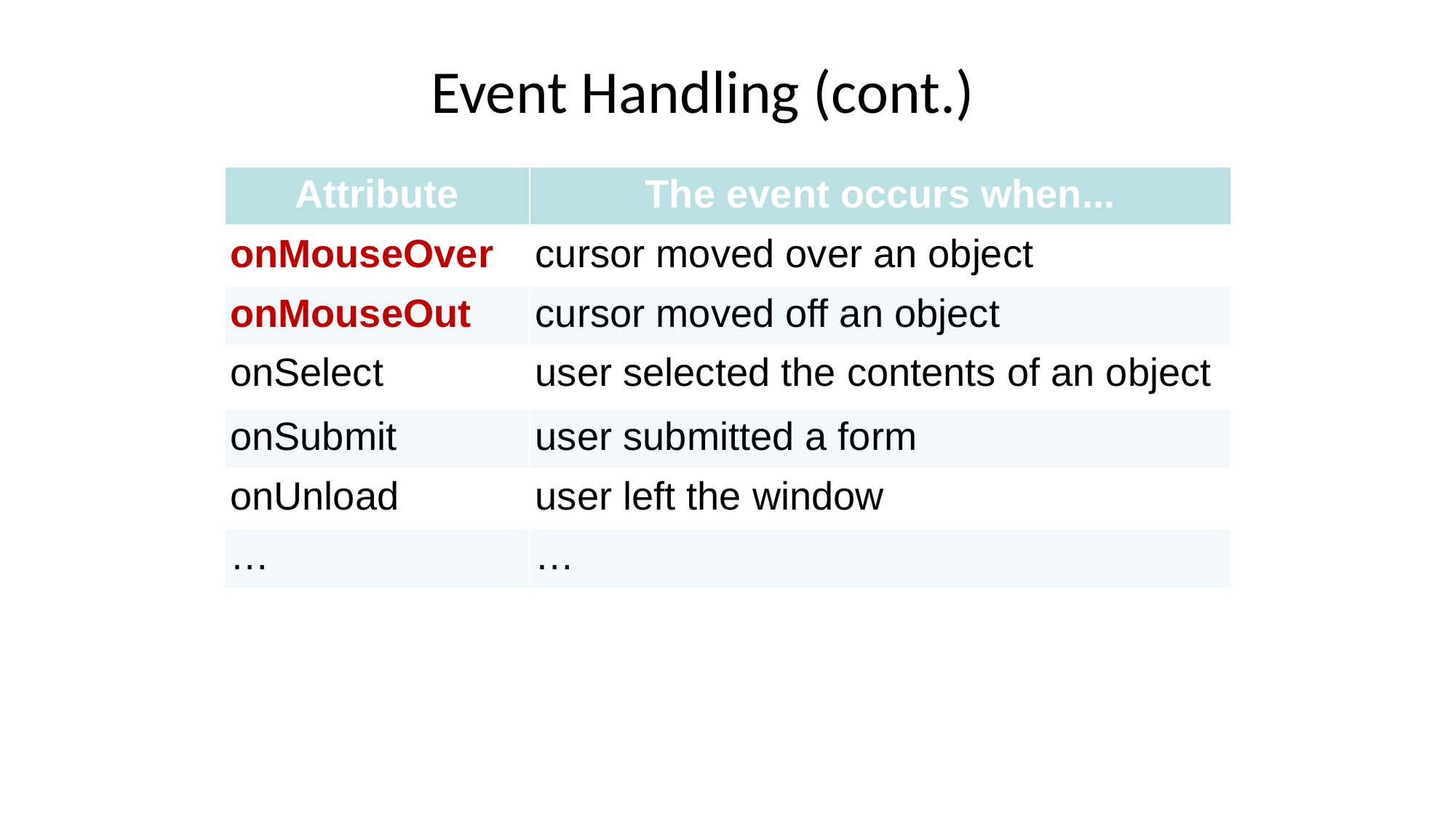

# Event Handling (cont.)
| Attribute | The event occurs when... |
| --- | --- |
| onMouseOver | cursor moved over an object |
| onMouseOut | cursor moved off an object |
| onSelect | user selected the contents of an object |
| onSubmit | user submitted a form |
| onUnload | user left the window |
| … | … |